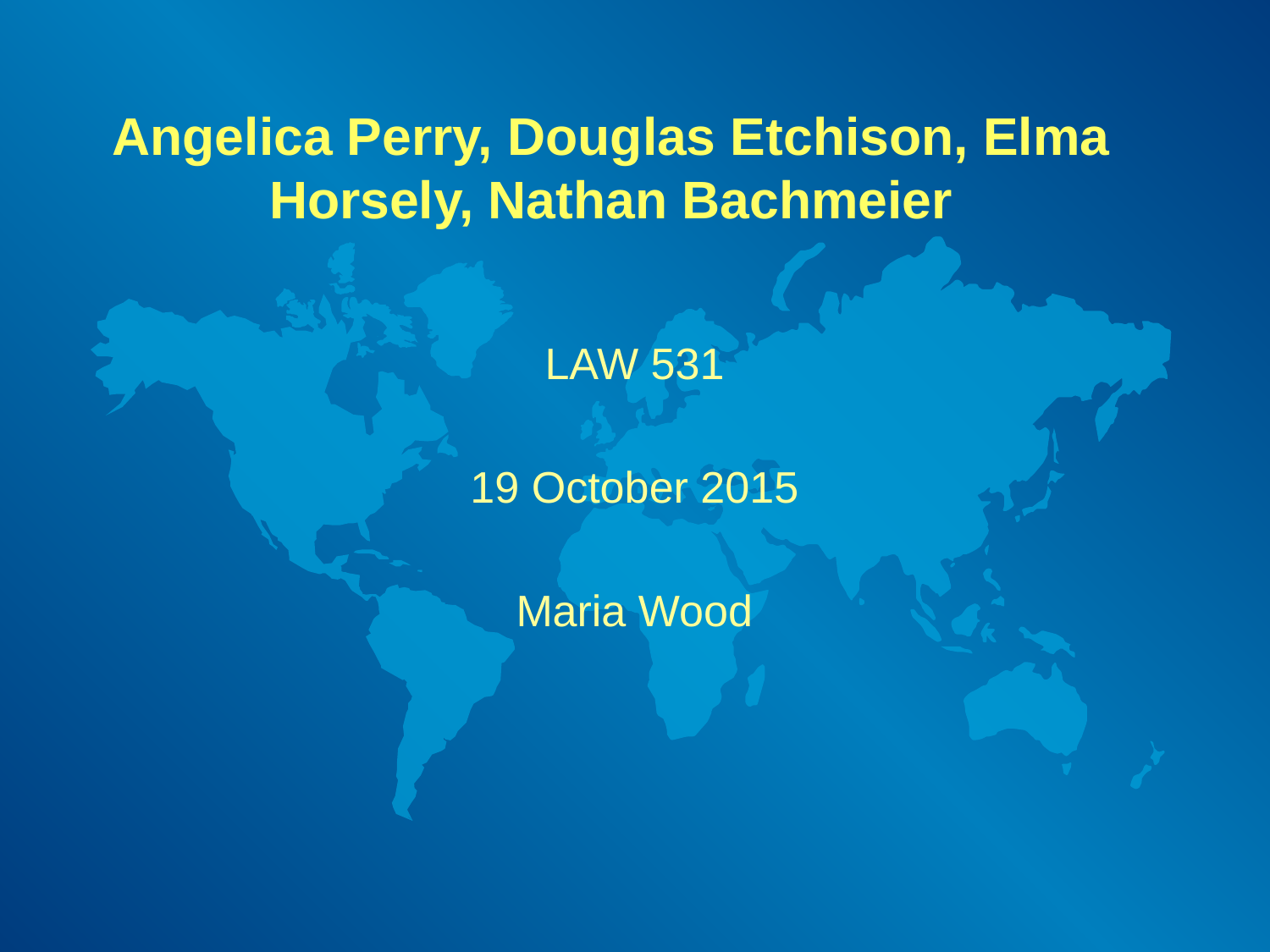

# Angelica Perry, Douglas Etchison, Elma Horsely, Nathan Bachmeier
LAW 531

19 October 2015

Maria Wood